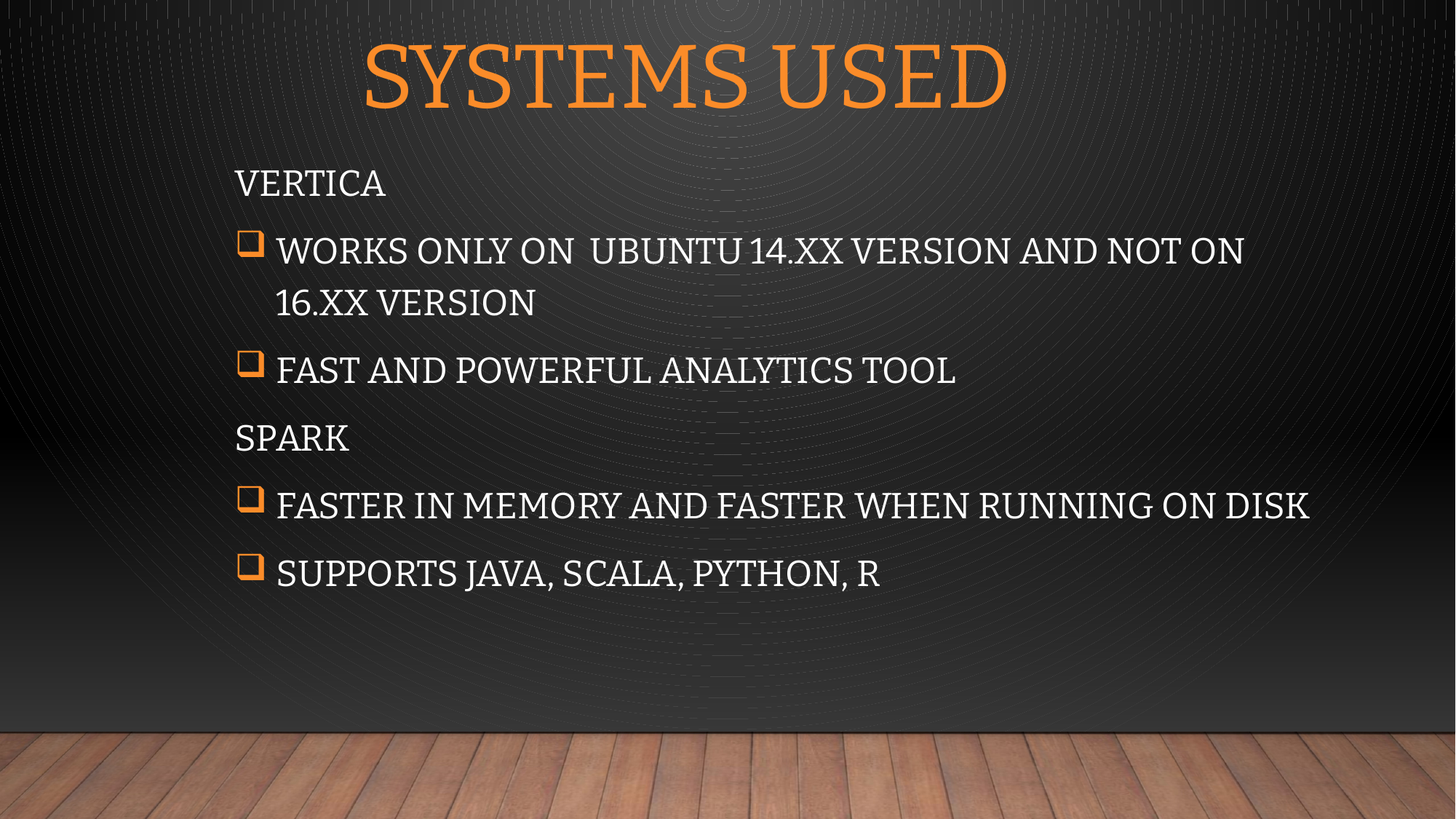

# Systems used
Vertica
Works only on  ubuntu 14.xx version and not on 16.xx version
Fast and powerful analytics tool
Spark
faster in memory and faster when running on disk
Supports java, Scala, python, r